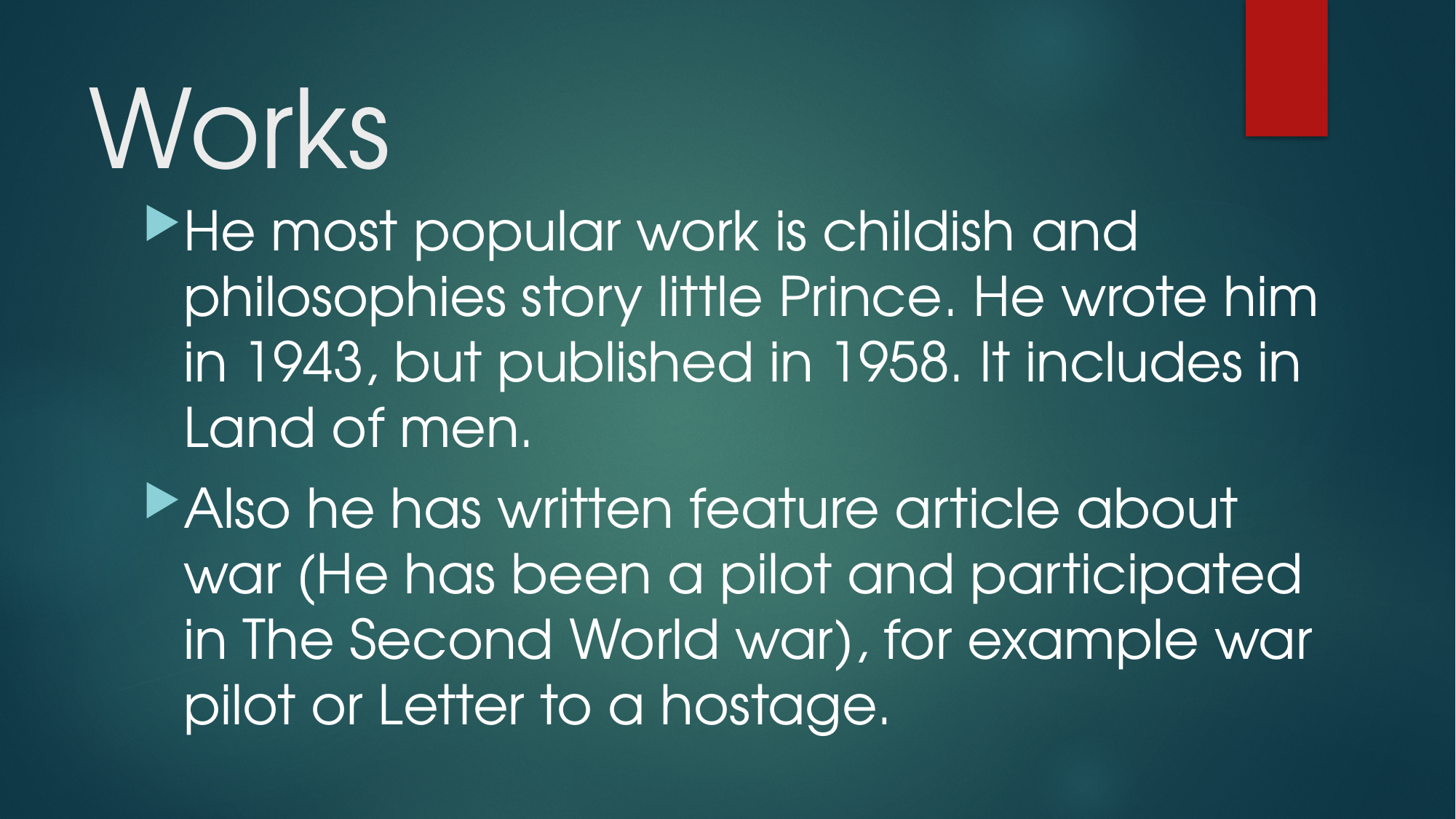

# Works
He most popular work is childish and philosophies story little Prince. He wrote him in 1943, but published in 1958. It includes in Land of men.
Also he has written feature article about war (He has been a pilot and participated in The Second World war), for example war pilot or Letter to a hostage.